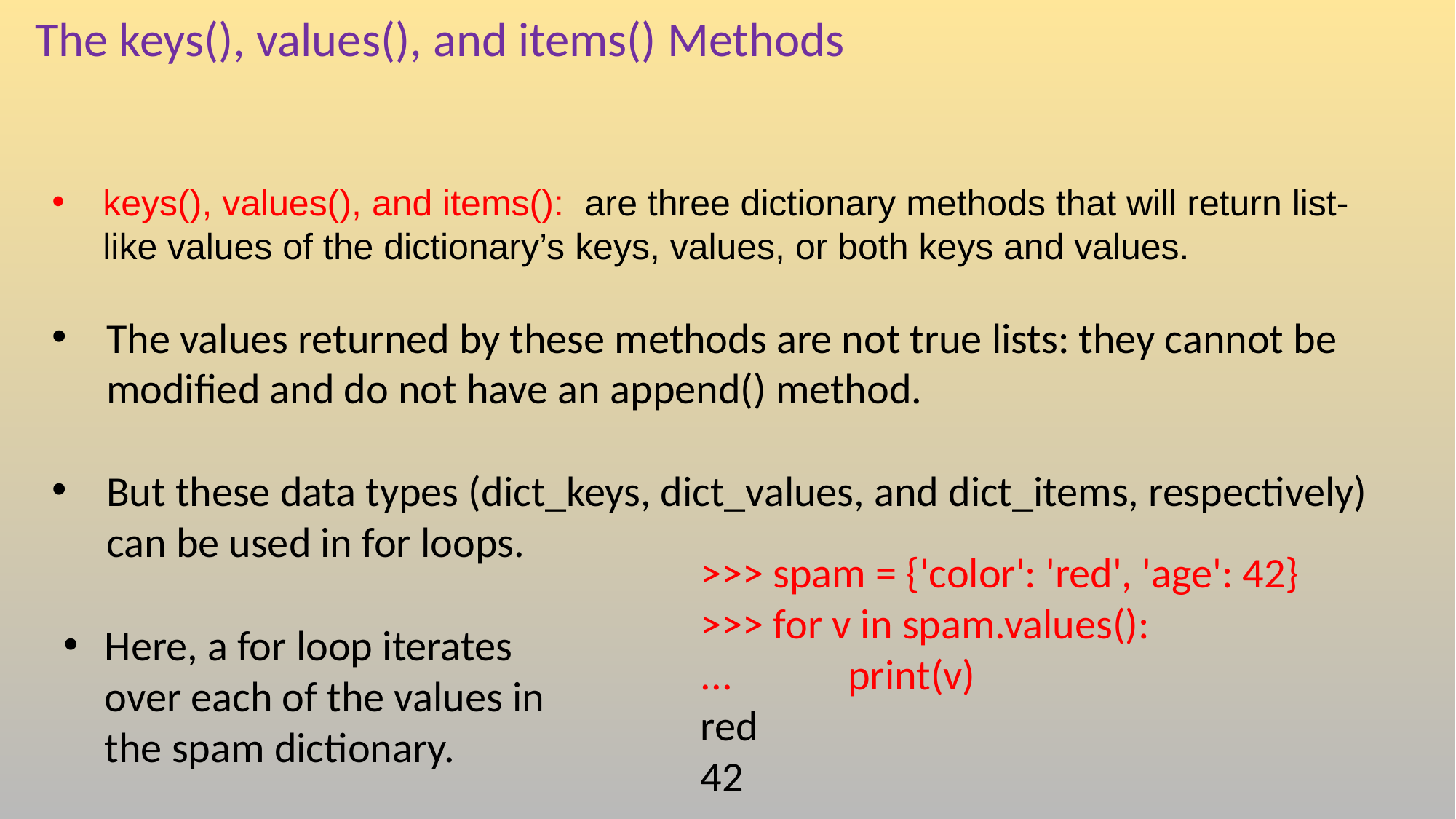

# The keys(), values(), and items() Methods
 keys(), values(), and items():  are three dictionary methods that will return list-
 like values of the dictionary’s keys, values, or both keys and values.

The values returned by these methods are not true lists: they cannot be modified and do not have an append() method.

But these data types (dict_keys, dict_values, and dict_items, respectively) can be used in for loops.
>>> spam = {'color': 'red', 'age': 42}
>>> for v in spam.values():
...            print(v)
red
42
Here, a for loop iterates over each of the values in the spam dictionary.